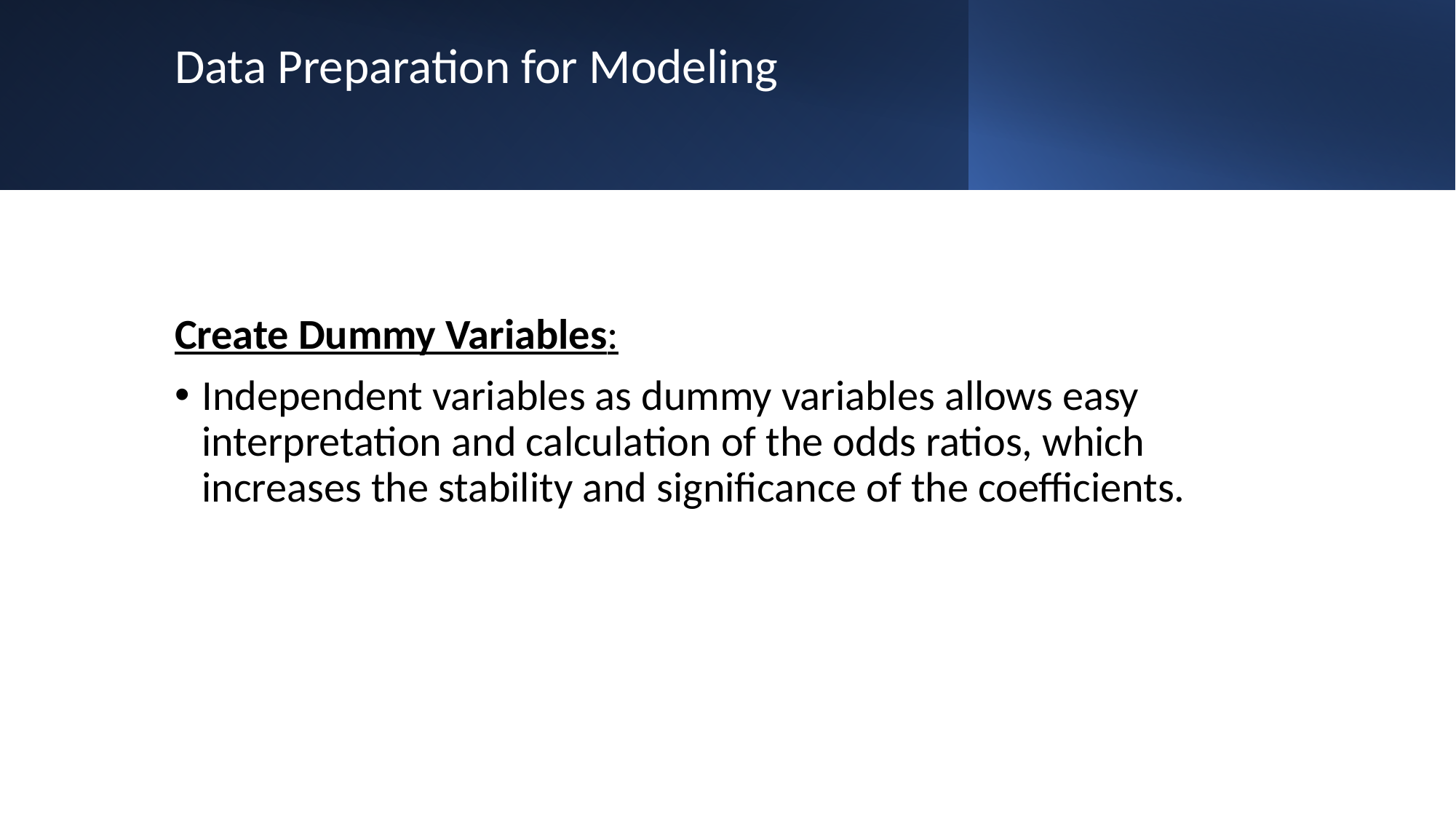

# Data Preparation for Modeling
Create Dummy Variables:
Independent variables as dummy variables allows easy interpretation and calculation of the odds ratios, which increases the stability and significance of the coefficients.